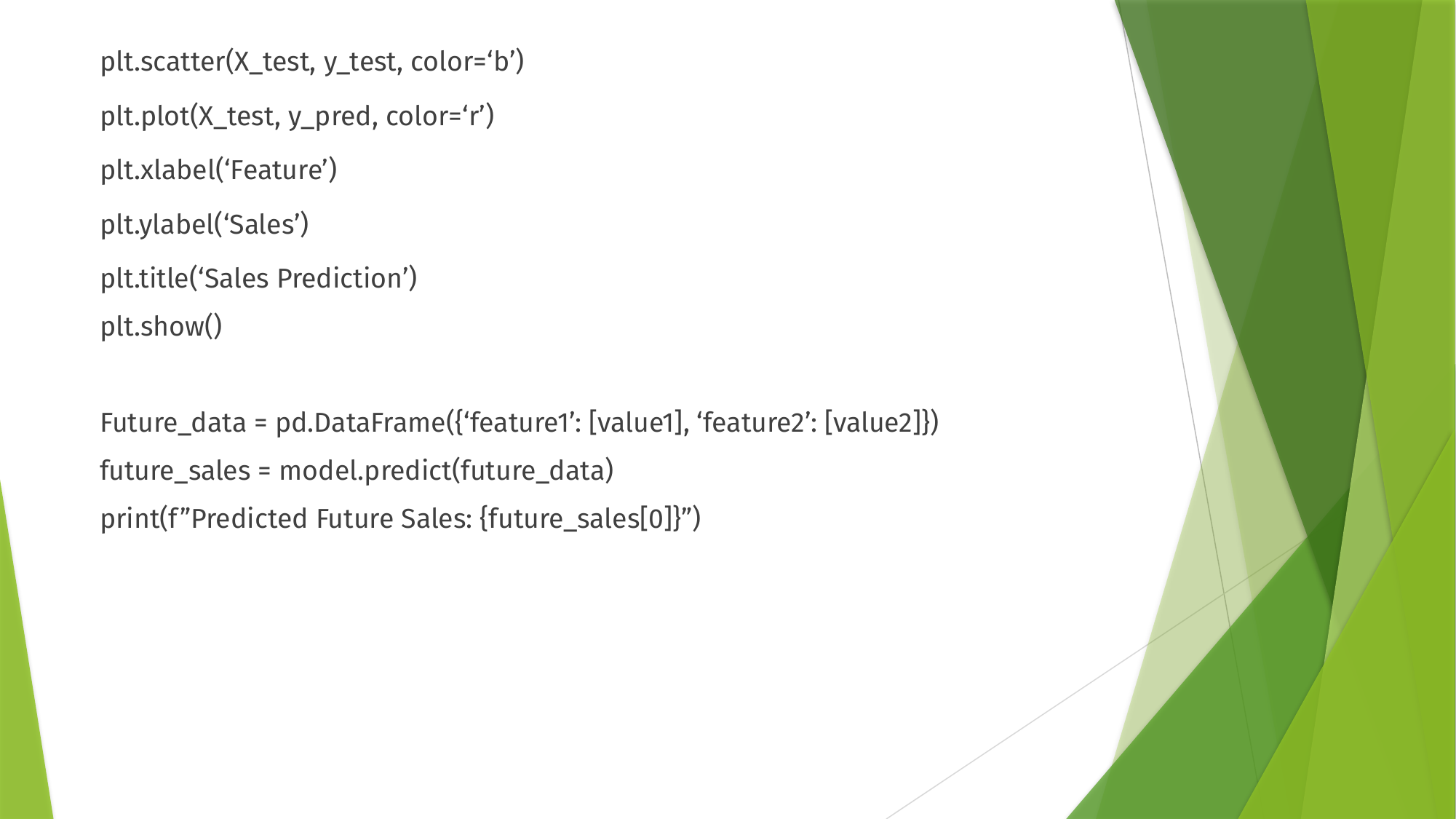

plt.scatter(X_test, y_test, color=‘b’)
plt.plot(X_test, y_pred, color=‘r’)
plt.xlabel(‘Feature’)
plt.ylabel(‘Sales’)
plt.title(‘Sales Prediction’)
plt.show()

Future_data = pd.DataFrame({‘feature1’: [value1], ‘feature2’: [value2]})
future_sales = model.predict(future_data)
print(f”Predicted Future Sales: {future_sales[0]}”)